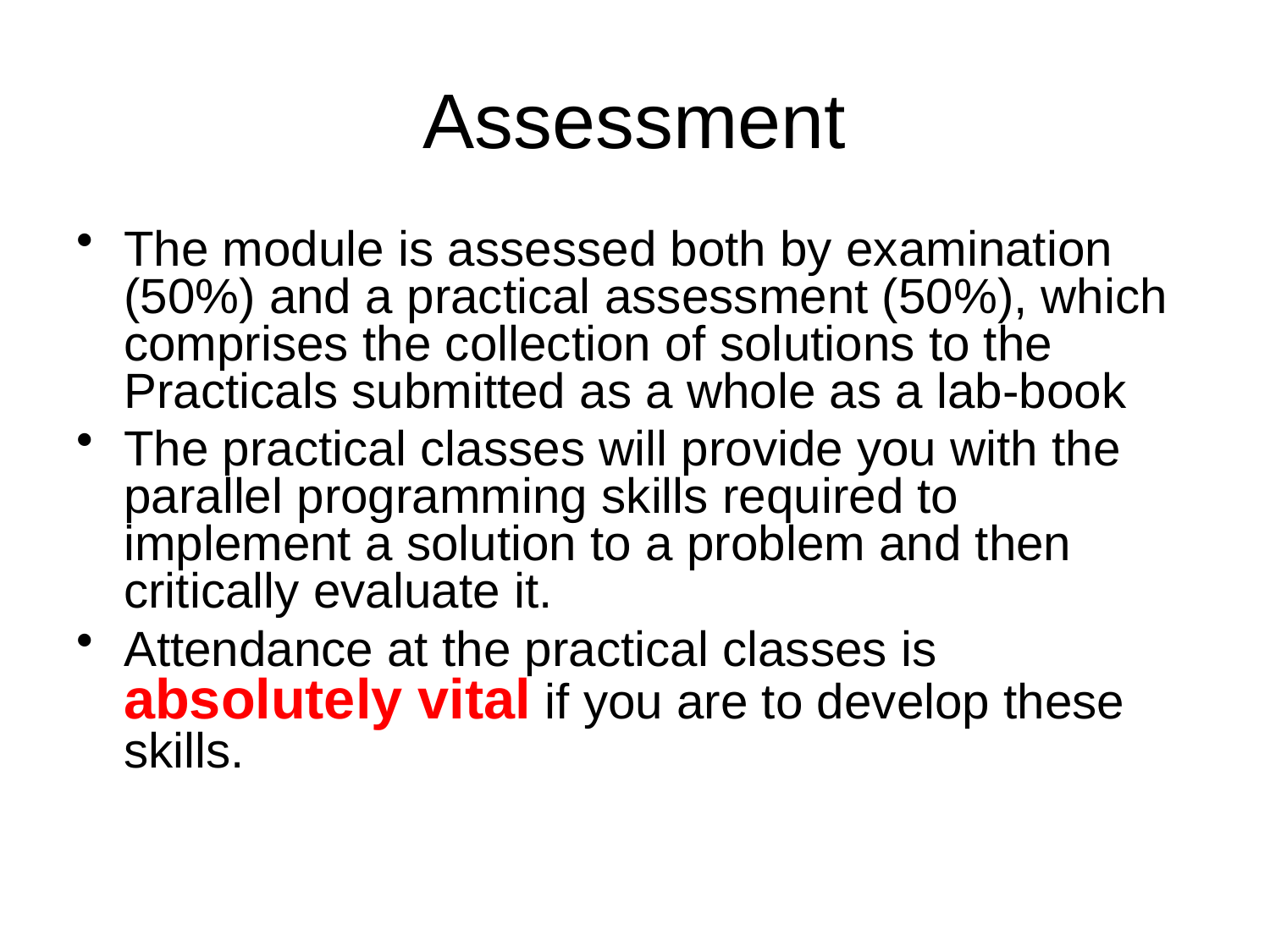

# Assessment
The module is assessed both by examination (50%) and a practical assessment (50%), which comprises the collection of solutions to the Practicals submitted as a whole as a lab-book
The practical classes will provide you with the parallel programming skills required to implement a solution to a problem and then critically evaluate it.
Attendance at the practical classes is absolutely vital if you are to develop these skills.